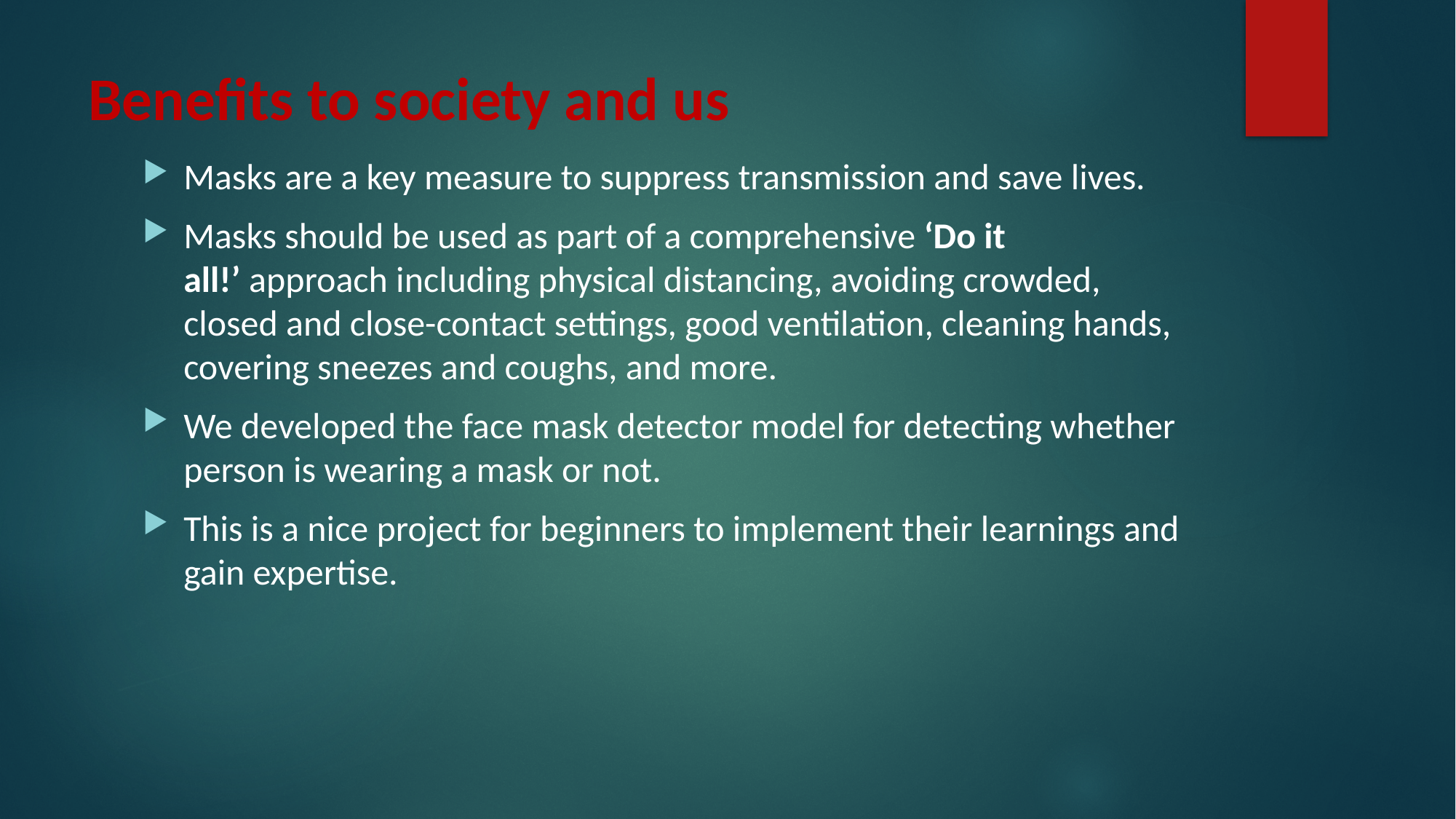

# Benefits to society and us
Masks are a key measure to suppress transmission and save lives.
Masks should be used as part of a comprehensive ‘Do it all!’ approach including physical distancing, avoiding crowded, closed and close-contact settings, good ventilation, cleaning hands, covering sneezes and coughs, and more.
We developed the face mask detector model for detecting whether person is wearing a mask or not.
This is a nice project for beginners to implement their learnings and gain expertise.